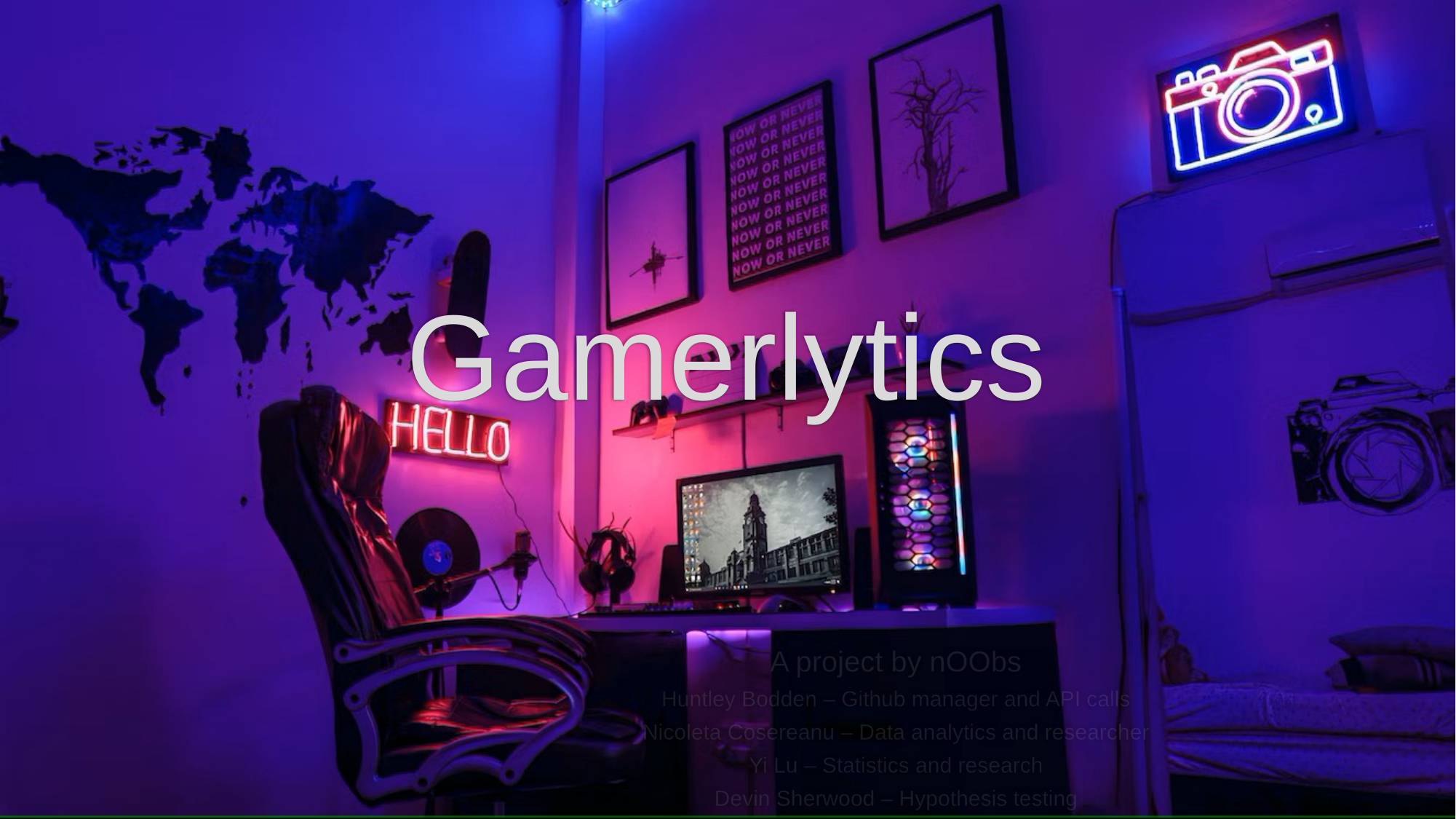

# Gamerlytics
A project by nOObs
Huntley Bodden – Github manager and API calls
Nicoleta Cosereanu – Data analytics and researcher
Yi Lu – Statistics and research
Devin Sherwood – Hypothesis testing